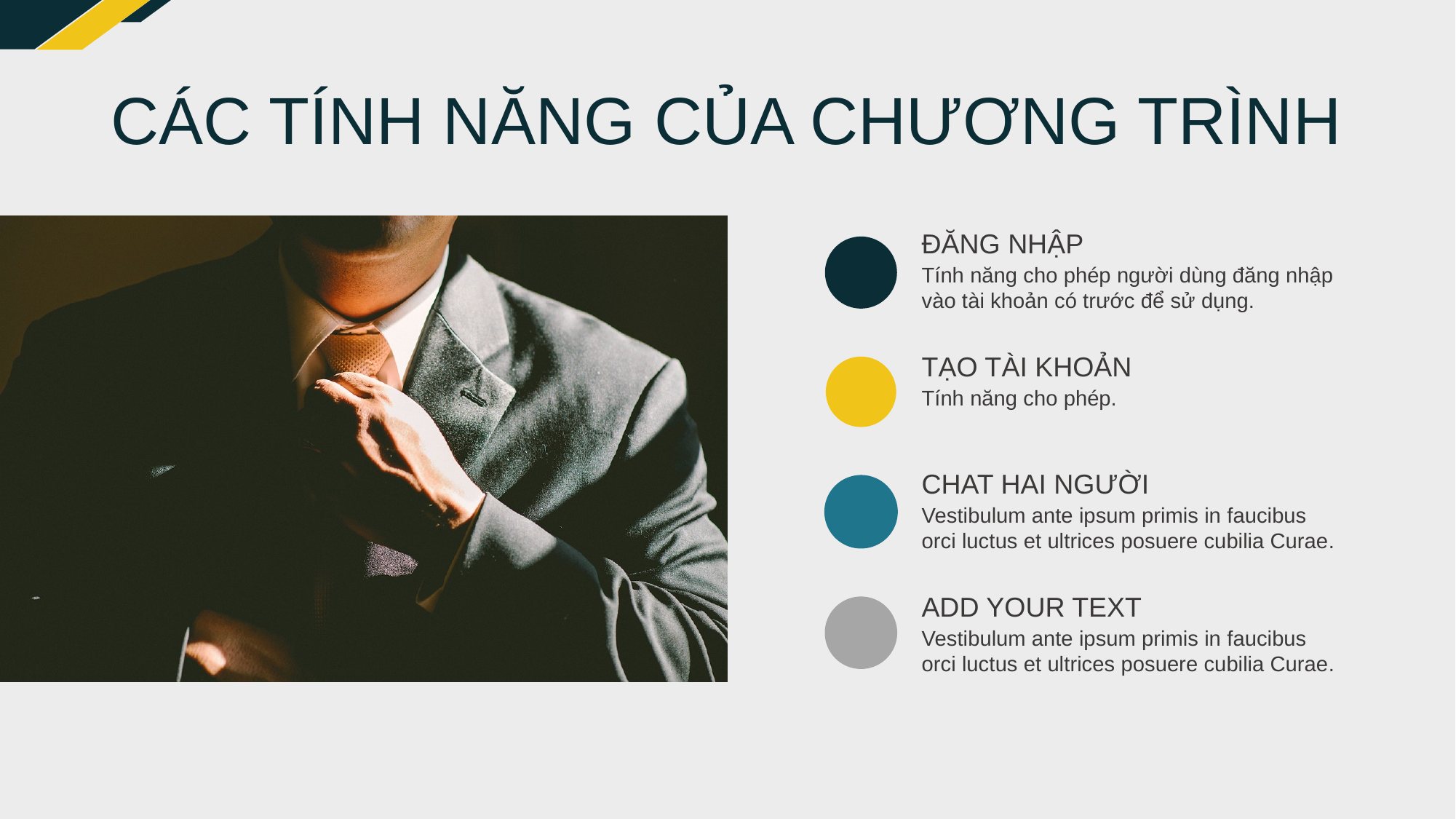

# CÁC TÍNH NĂNG CỦA CHƯƠNG TRÌNH

ĐĂNG NHẬP

Tính năng cho phép người dùng đăng nhập vào tài khoản có trước để sử dụng.
TẠO TÀI KHOẢN

Tính năng cho phép.
CHAT HAI NGƯỜI

Vestibulum ante ipsum primis in faucibus orci luctus et ultrices posuere cubilia Curae.
ADD YOUR TEXT

Vestibulum ante ipsum primis in faucibus orci luctus et ultrices posuere cubilia Curae.